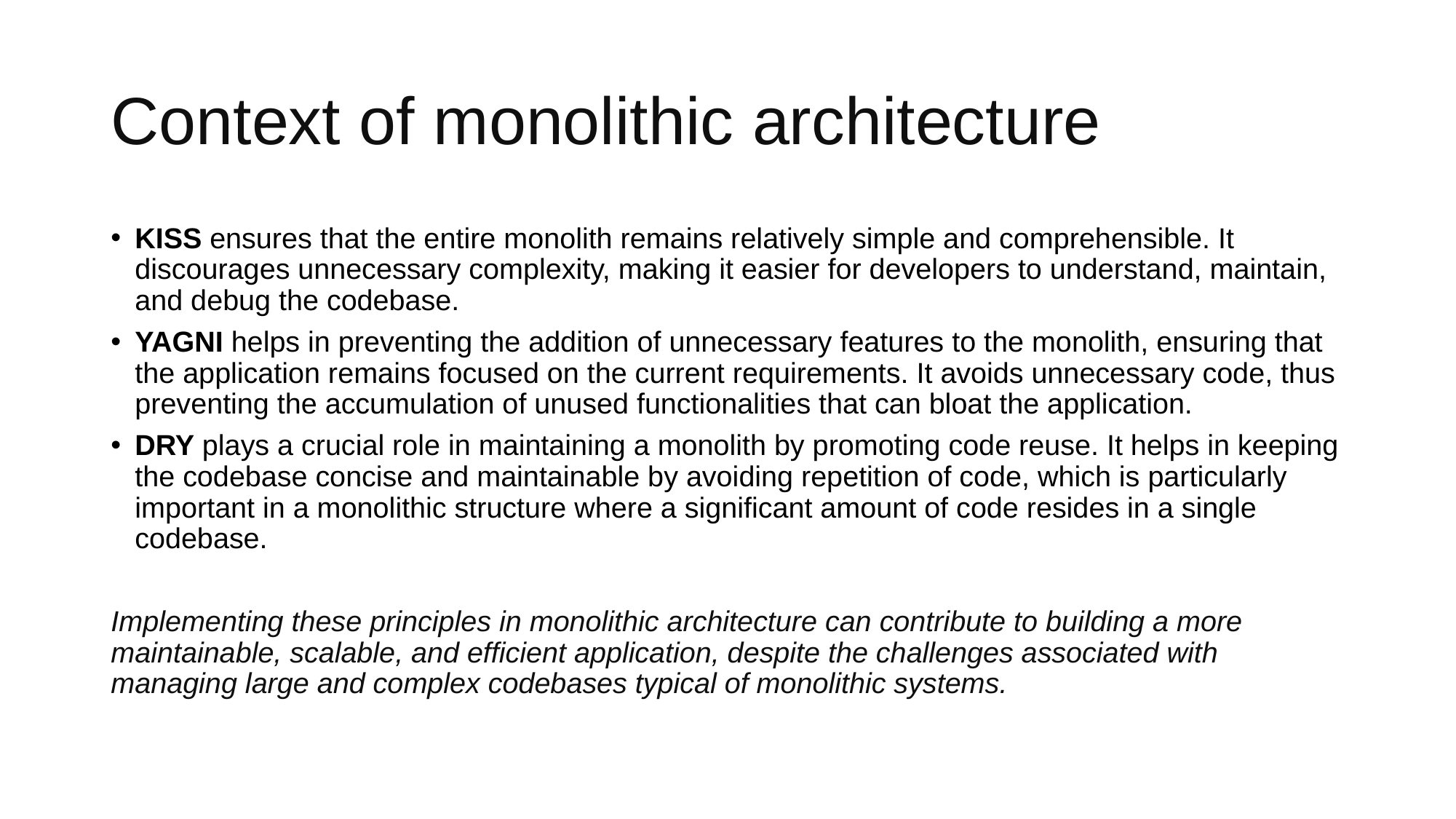

# Context of monolithic architecture
KISS ensures that the entire monolith remains relatively simple and comprehensible. It discourages unnecessary complexity, making it easier for developers to understand, maintain, and debug the codebase.
YAGNI helps in preventing the addition of unnecessary features to the monolith, ensuring that the application remains focused on the current requirements. It avoids unnecessary code, thus preventing the accumulation of unused functionalities that can bloat the application.
DRY plays a crucial role in maintaining a monolith by promoting code reuse. It helps in keeping the codebase concise and maintainable by avoiding repetition of code, which is particularly important in a monolithic structure where a significant amount of code resides in a single codebase.

Implementing these principles in monolithic architecture can contribute to building a more maintainable, scalable, and efficient application, despite the challenges associated with managing large and complex codebases typical of monolithic systems.